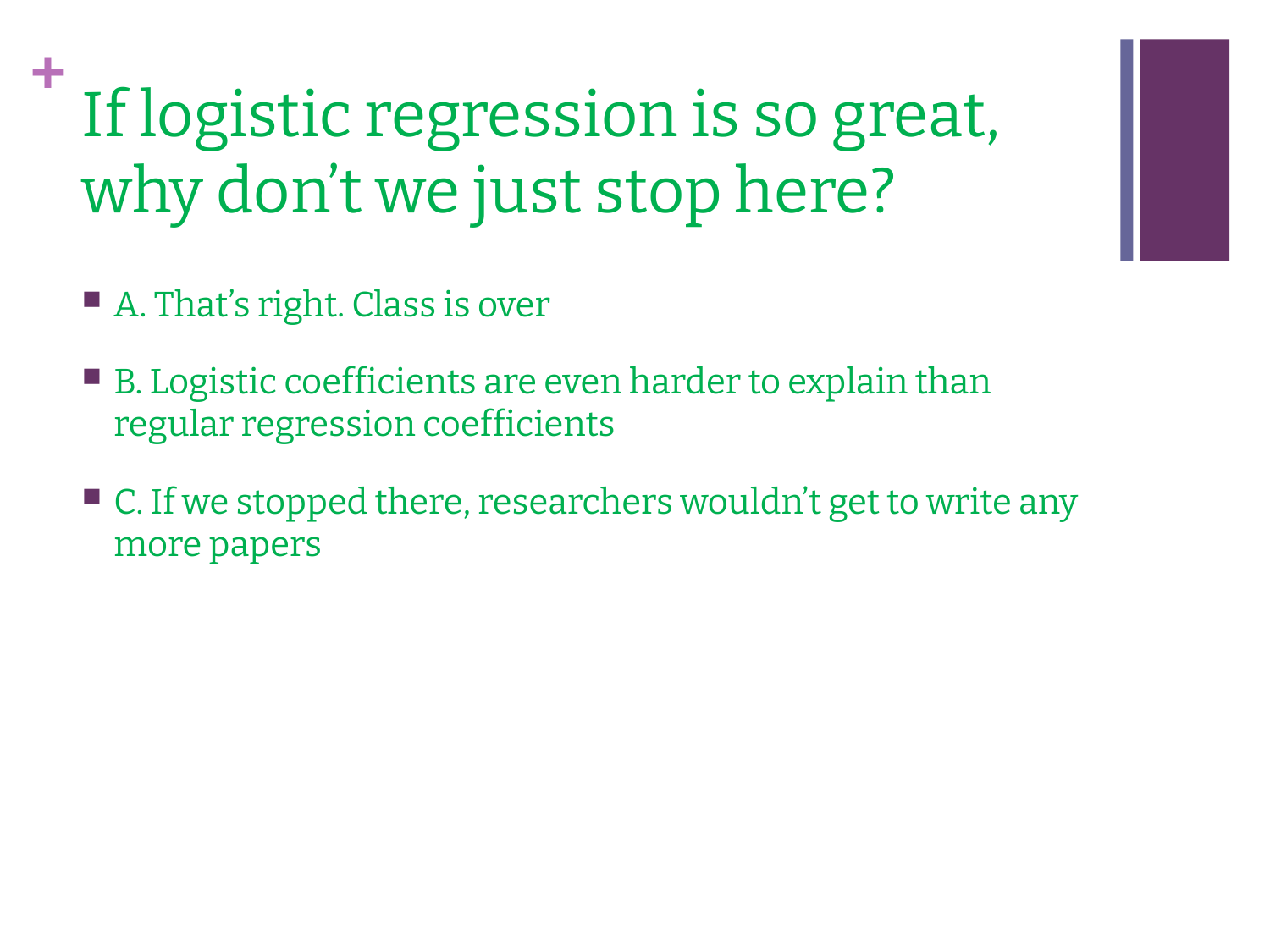

# If logistic regression is so great, why don’t we just stop here?
A. That’s right. Class is over
B. Logistic coefficients are even harder to explain than regular regression coefficients
C. If we stopped there, researchers wouldn’t get to write any more papers